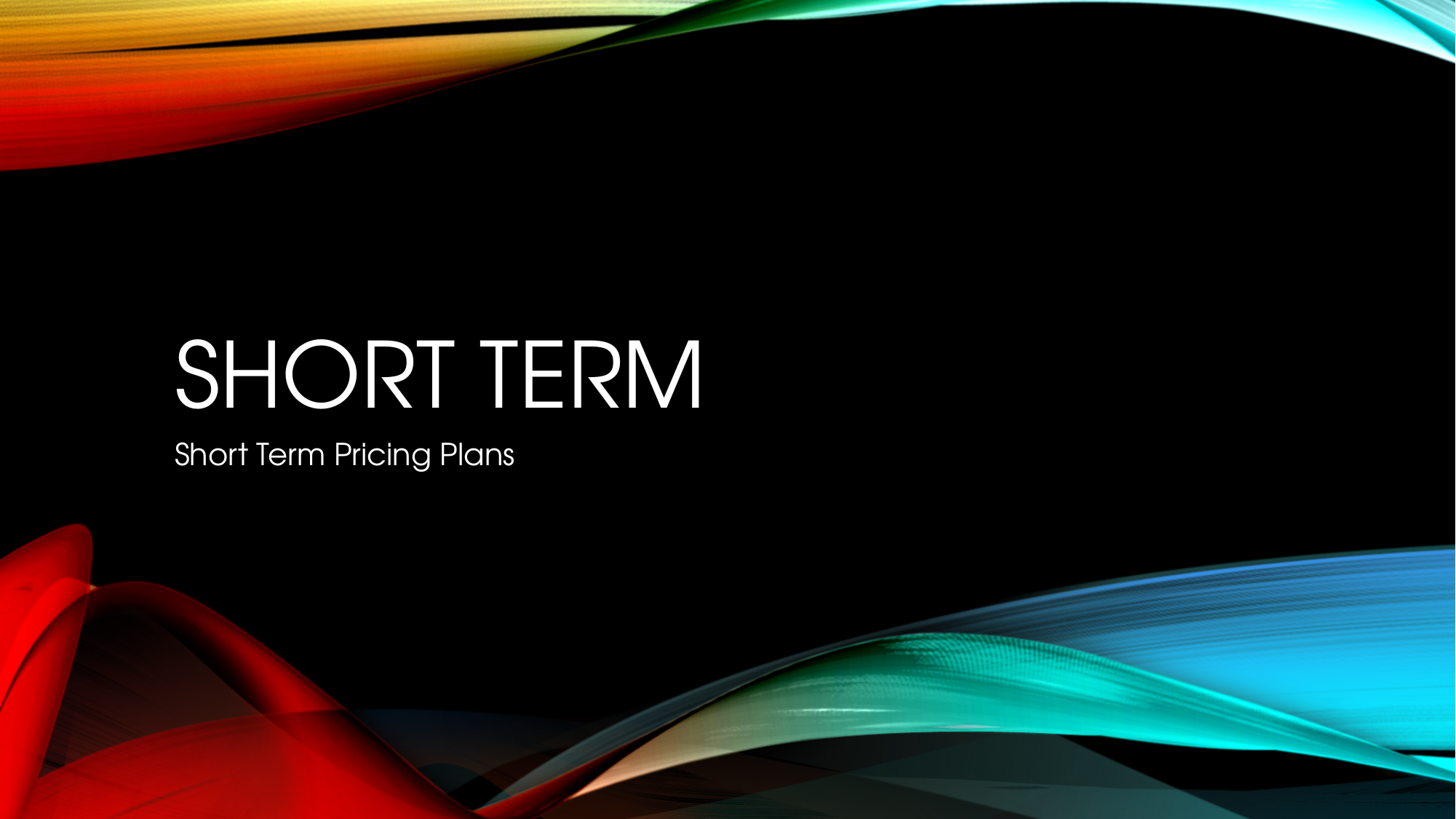

# Short term
Short Term Pricing Plans